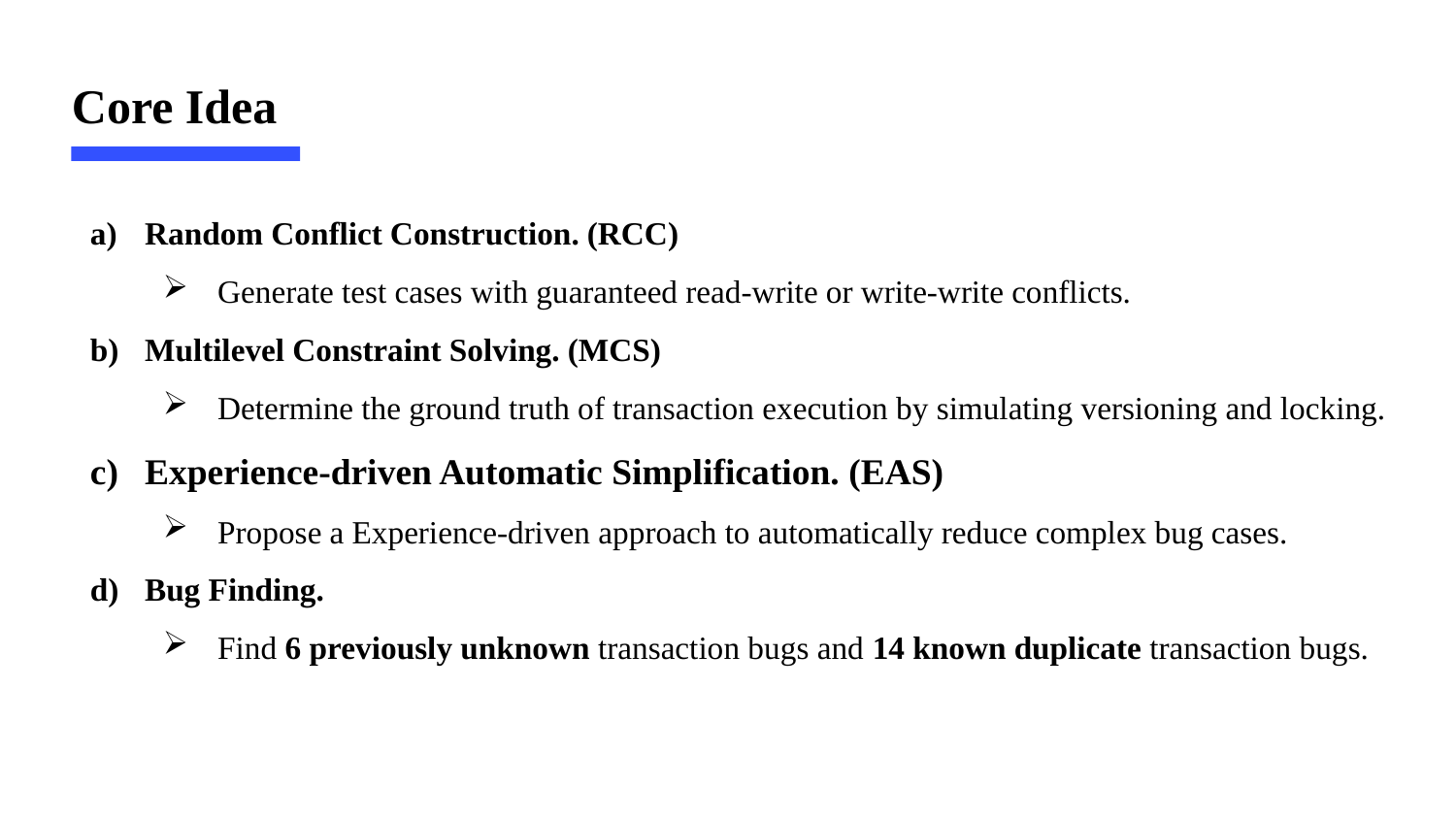

Core Idea

Random Conflict Construction. (RCC)
Generate test cases with guaranteed read-write or write-write conflicts.
Multilevel Constraint Solving. (MCS)
Determine the ground truth of transaction execution by simulating versioning and locking.
Experience-driven Automatic Simplification. (EAS)
Propose a Experience-driven approach to automatically reduce complex bug cases.
Bug Finding.
Find 6 previously unknown transaction bugs and 14 known duplicate transaction bugs.